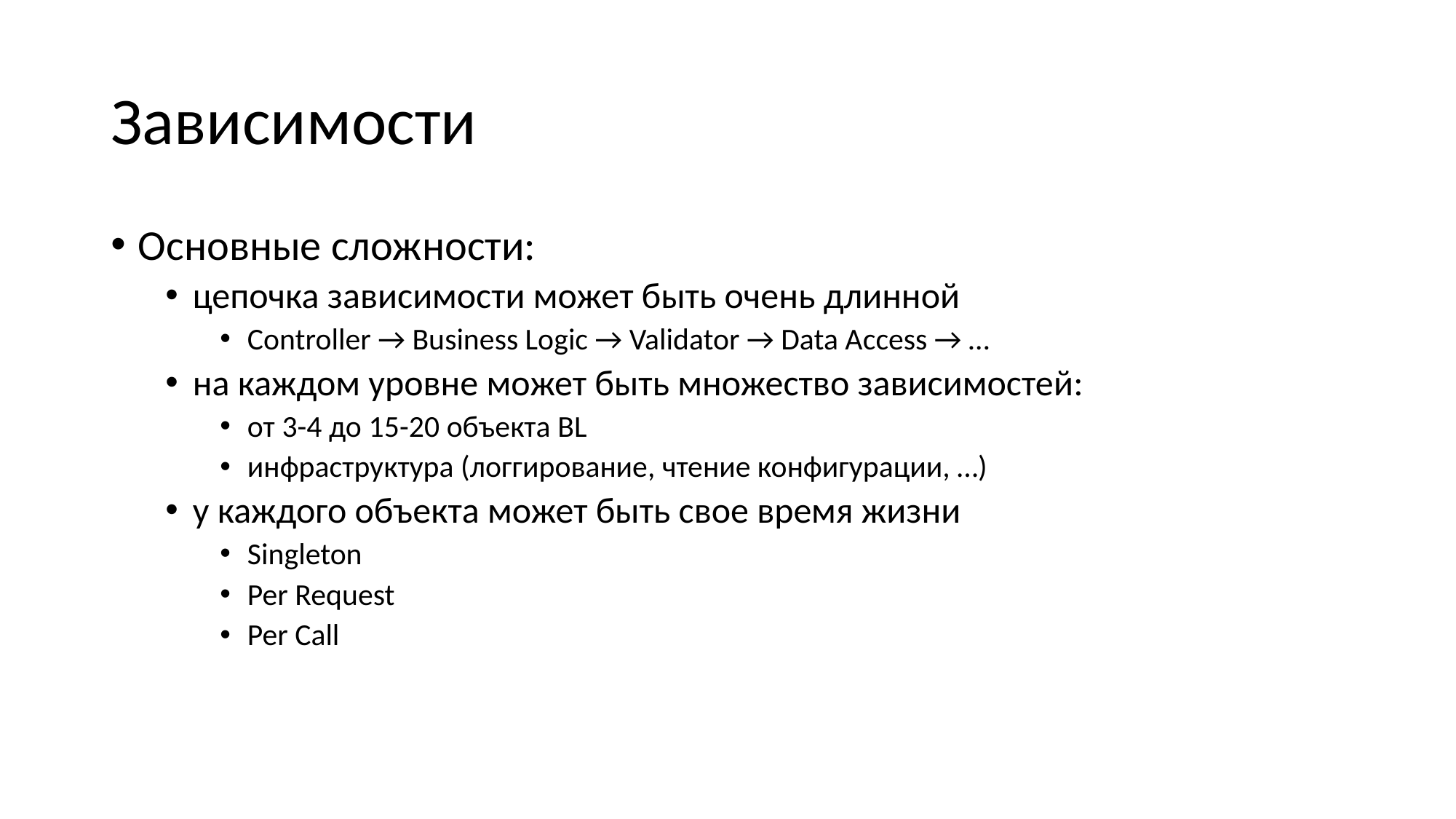

# Зависимости
Основные сложности:
цепочка зависимости может быть очень длинной
Controller → Business Logic → Validator → Data Access → …
на каждом уровне может быть множество зависимостей:
от 3-4 до 15-20 объекта BL
инфраструктура (логгирование, чтение конфигурации, …)
у каждого объекта может быть свое время жизни
Singleton
Per Request
Per Call